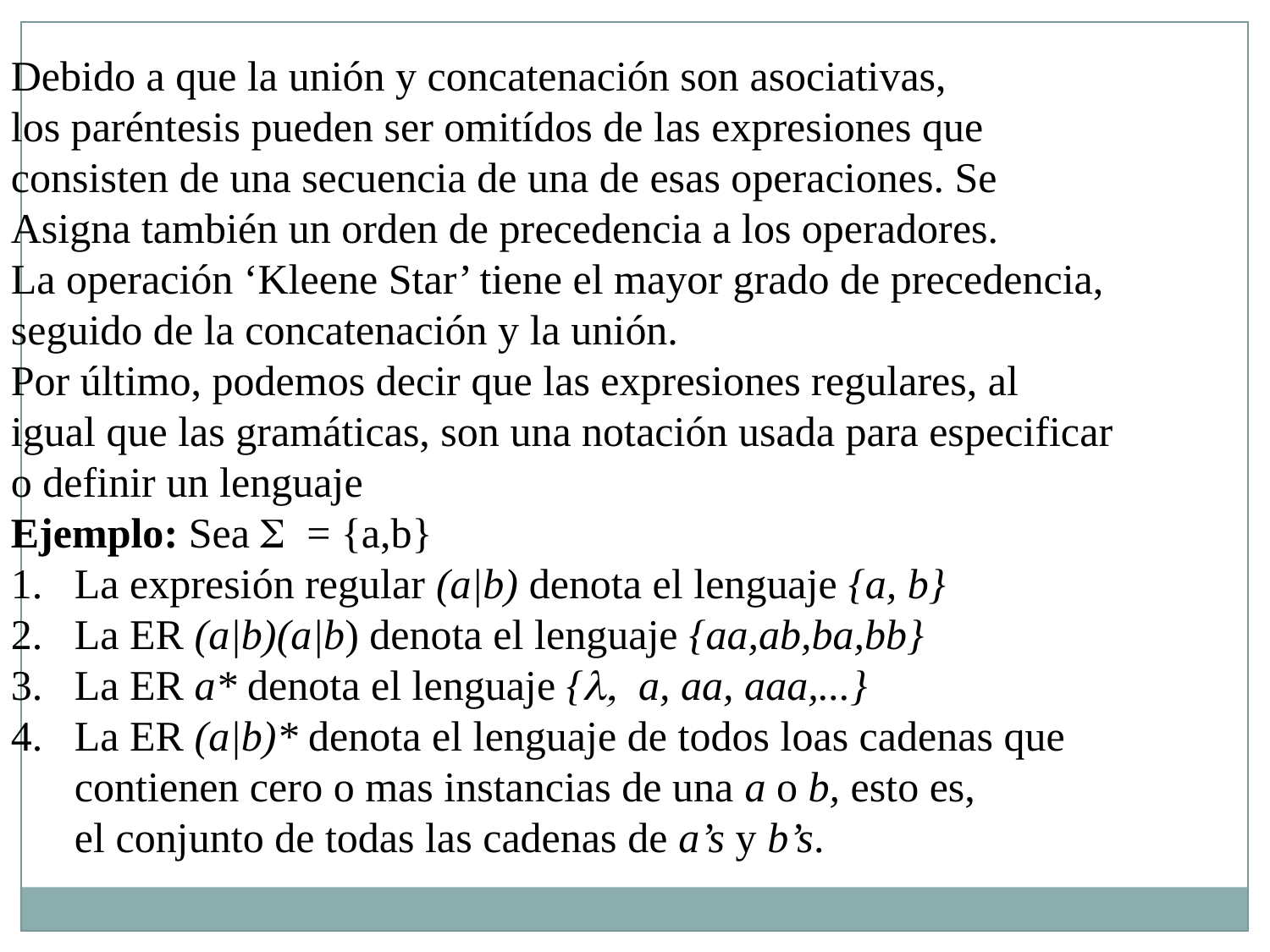

Debido a que la unión y concatenación son asociativas,
los paréntesis pueden ser omitídos de las expresiones que
consisten de una secuencia de una de esas operaciones. Se
Asigna también un orden de precedencia a los operadores.
La operación ‘Kleene Star’ tiene el mayor grado de precedencia,
seguido de la concatenación y la unión.
Por último, podemos decir que las expresiones regulares, al
igual que las gramáticas, son una notación usada para especificar
o definir un lenguaje
Ejemplo: Sea Σ = {a,b}
La expresión regular (a|b) denota el lenguaje {a, b}
La ER (a|b)(a|b) denota el lenguaje {aa,ab,ba,bb}
La ER a* denota el lenguaje {λ, a, aa, aaa,...}
La ER (a|b)* denota el lenguaje de todos loas cadenas que
	contienen cero o mas instancias de una a o b, esto es,
	el conjunto de todas las cadenas de a’s y b’s.